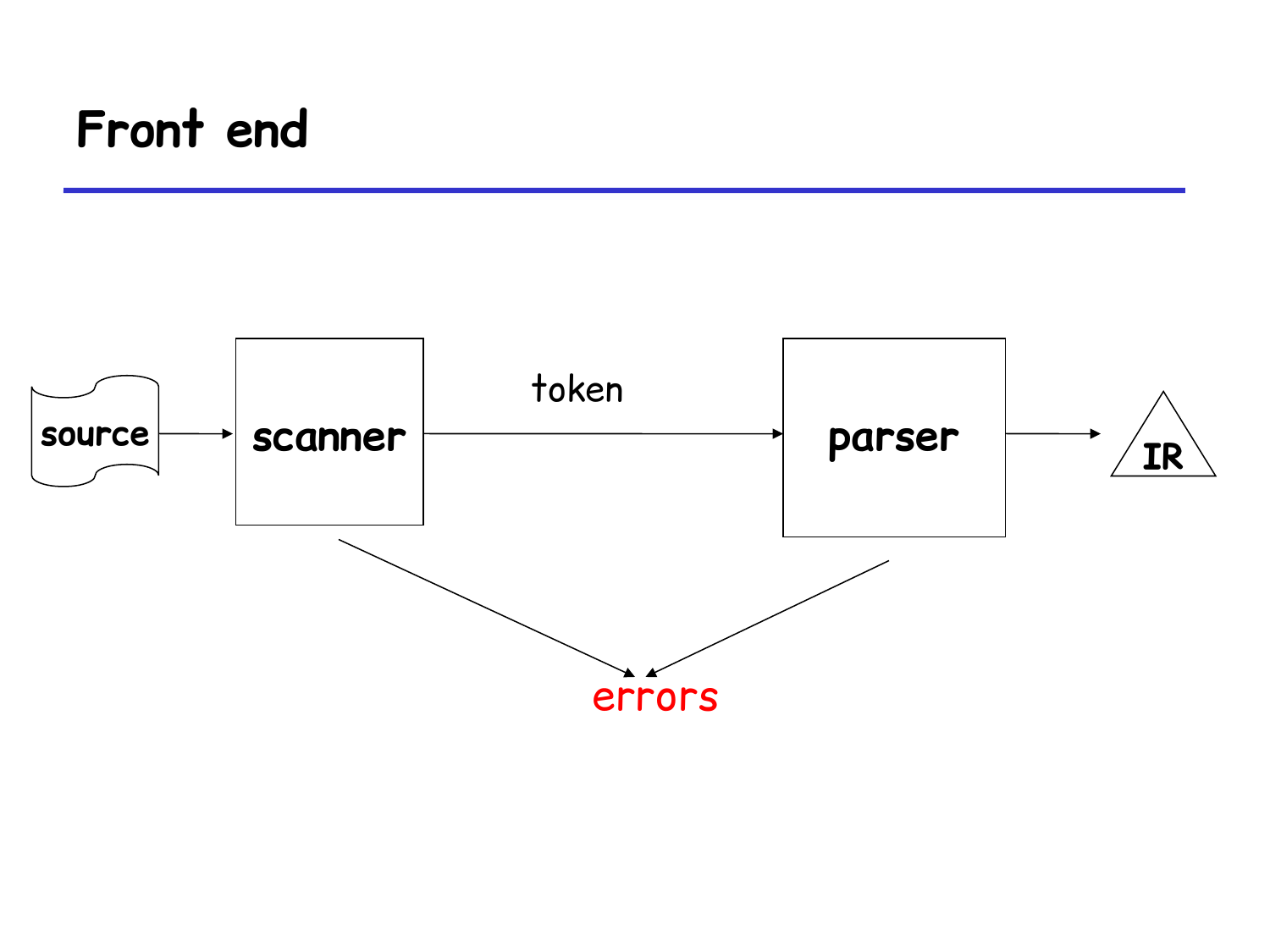

# Front end

scanner

parser

token
source
IR

errors
43